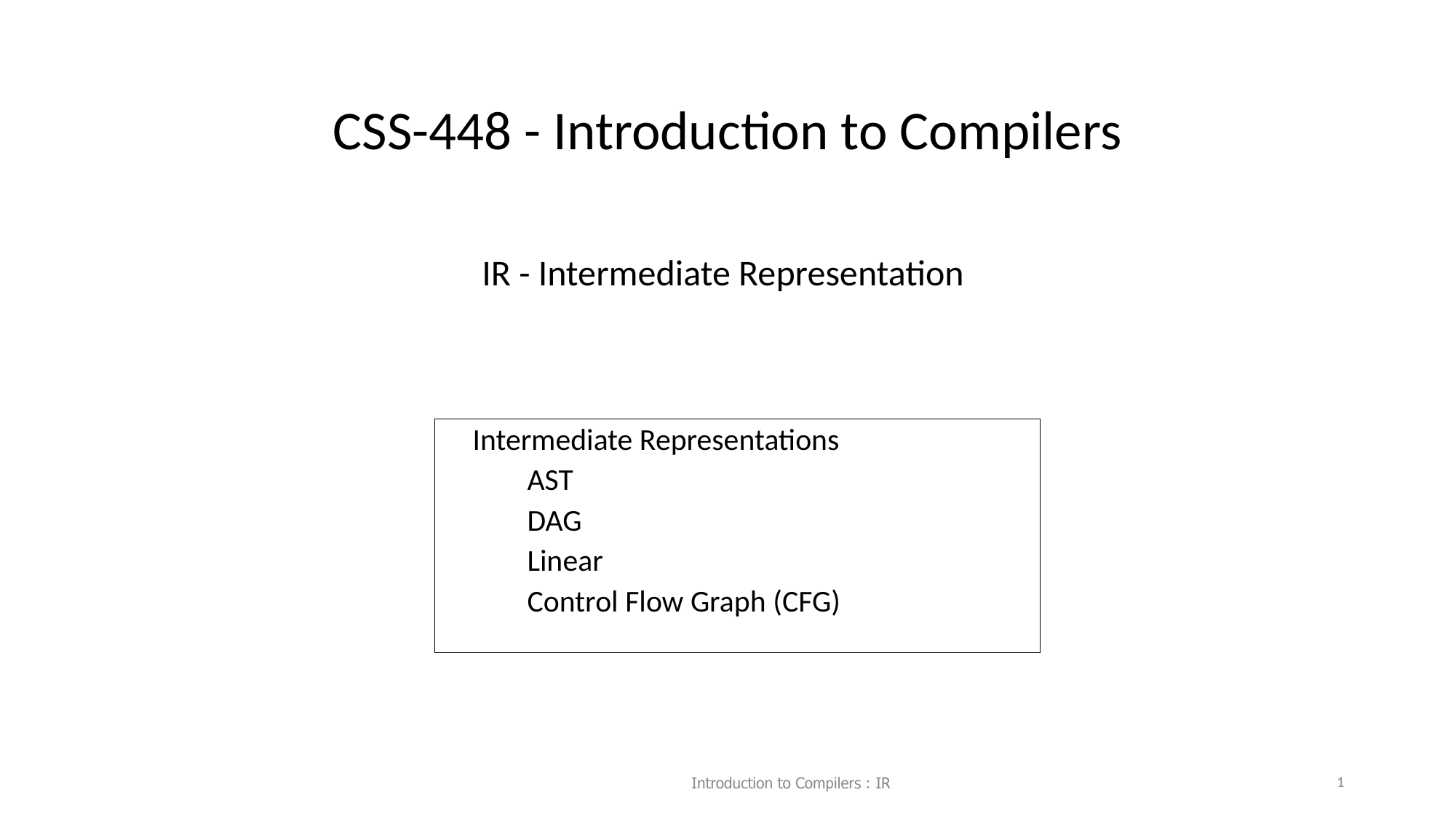

CSS-448 - Introduction to Compilers
IR - Intermediate Representation
Intermediate Representations
AST
DAG
Linear
Control Flow Graph (CFG)
1
Introduction to Compilers : IR